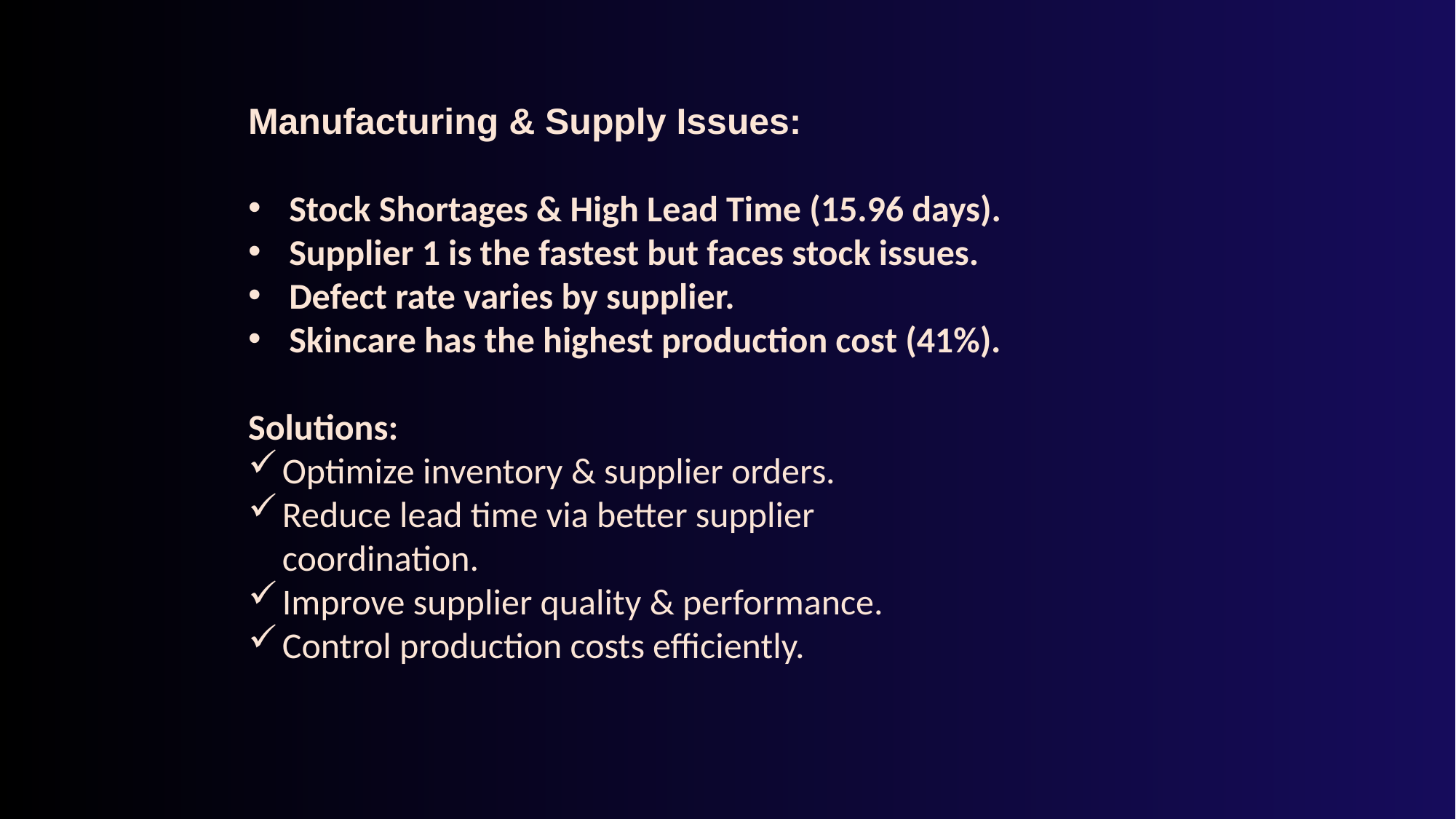

Manufacturing & Supply Issues:

Stock Shortages & High Lead Time (15.96 days).
Supplier 1 is the fastest but faces stock issues.
Defect rate varies by supplier.
Skincare has the highest production cost (41%).

Solutions:
Optimize inventory & supplier orders.
Reduce lead time via better supplier coordination.
Improve supplier quality & performance.
Control production costs efficiently.